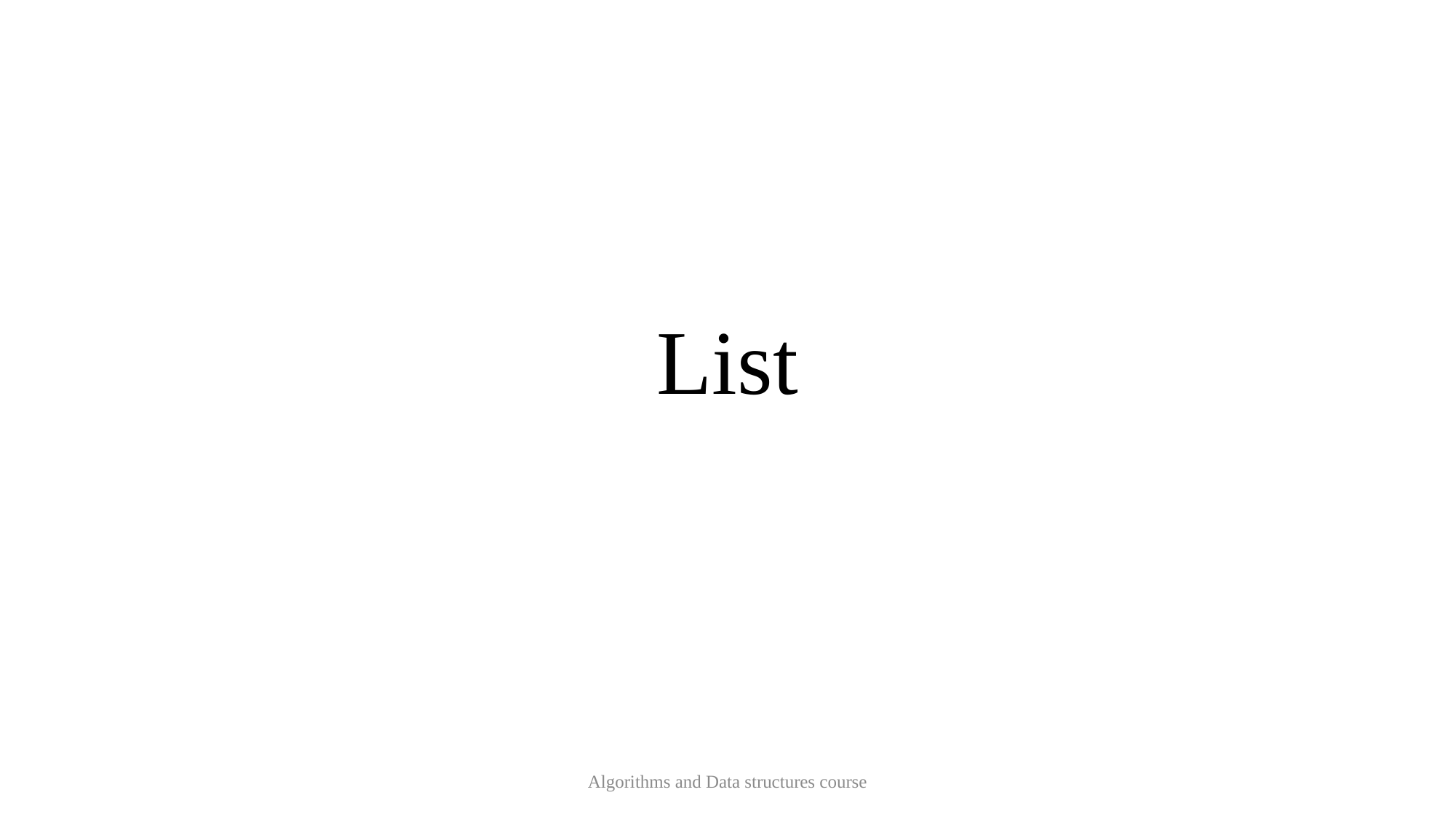

# List

Algorithms and Data structures course